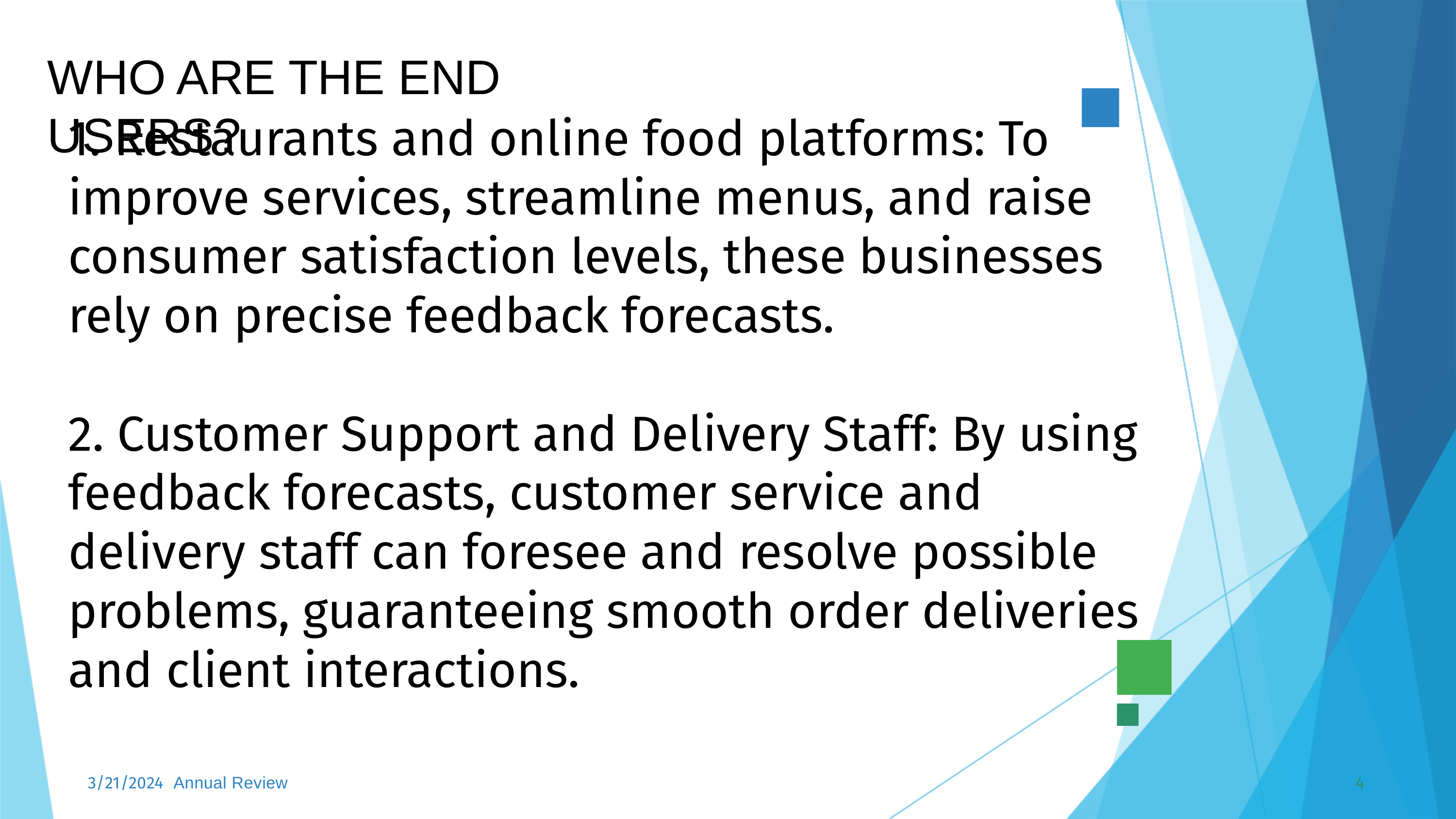

WHO ARE THE END USERS?

1. Restaurants and online food platforms: To improve services, streamline menus, and raise consumer satisfaction levels, these businesses rely on precise feedback forecasts.

2. Customer Support and Delivery Staff: By using feedback forecasts, customer service and delivery staff can foresee and resolve possible problems, guaranteeing smooth order deliveries and client interactions.

3/21/2024  Annual Review
4